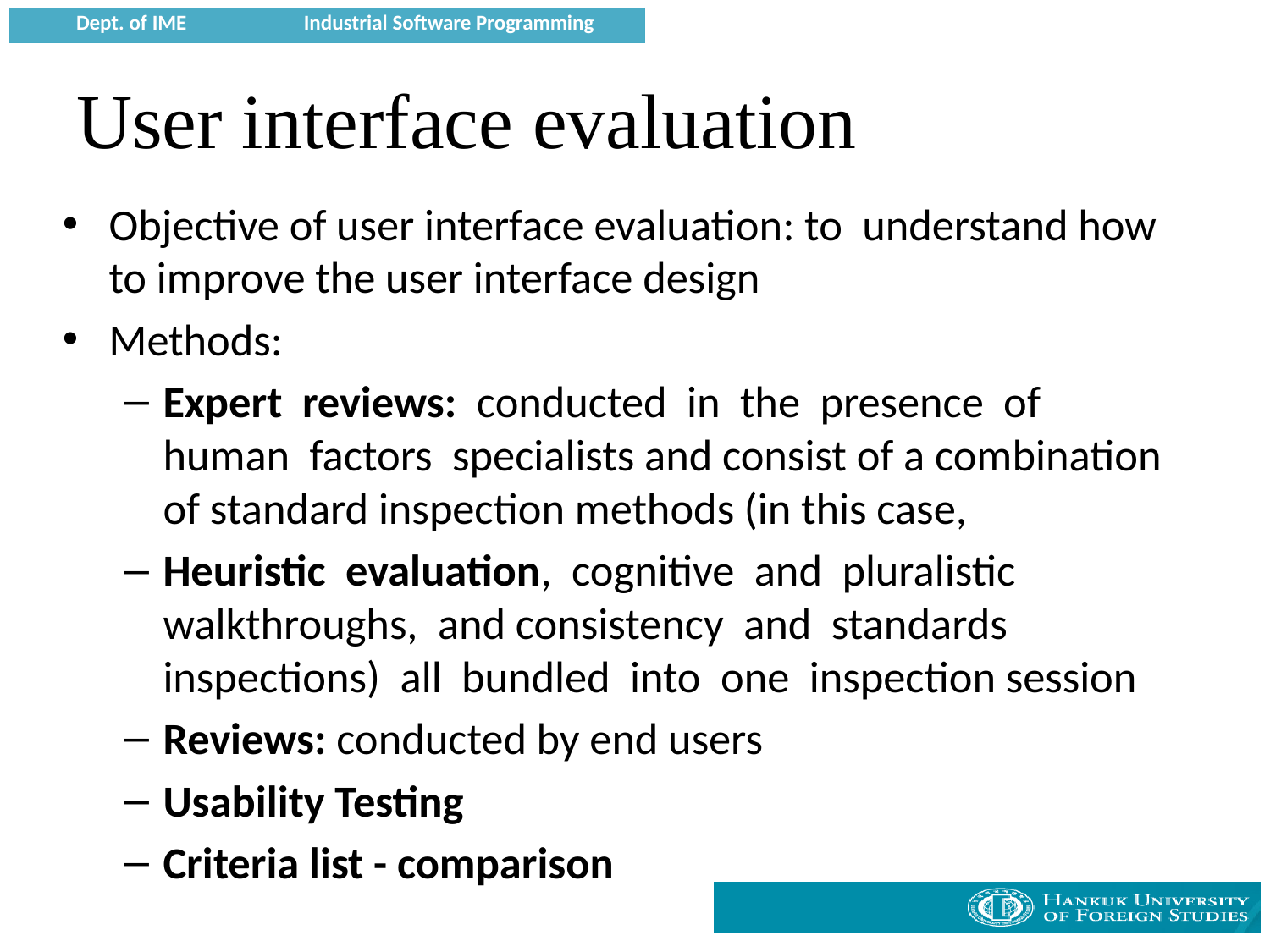

# User interface evaluation
Objective of user interface evaluation: to  understand how to improve the user interface design
Methods:
Expert  reviews:  conducted  in  the  presence  of  human  factors  specialists and consist of a combination of standard inspection methods (in this case,
Heuristic  evaluation,  cognitive  and  pluralistic  walkthroughs,  and consistency  and  standards  inspections)  all  bundled  into  one  inspection session
Reviews: conducted by end users
Usability Testing
Criteria list - comparison